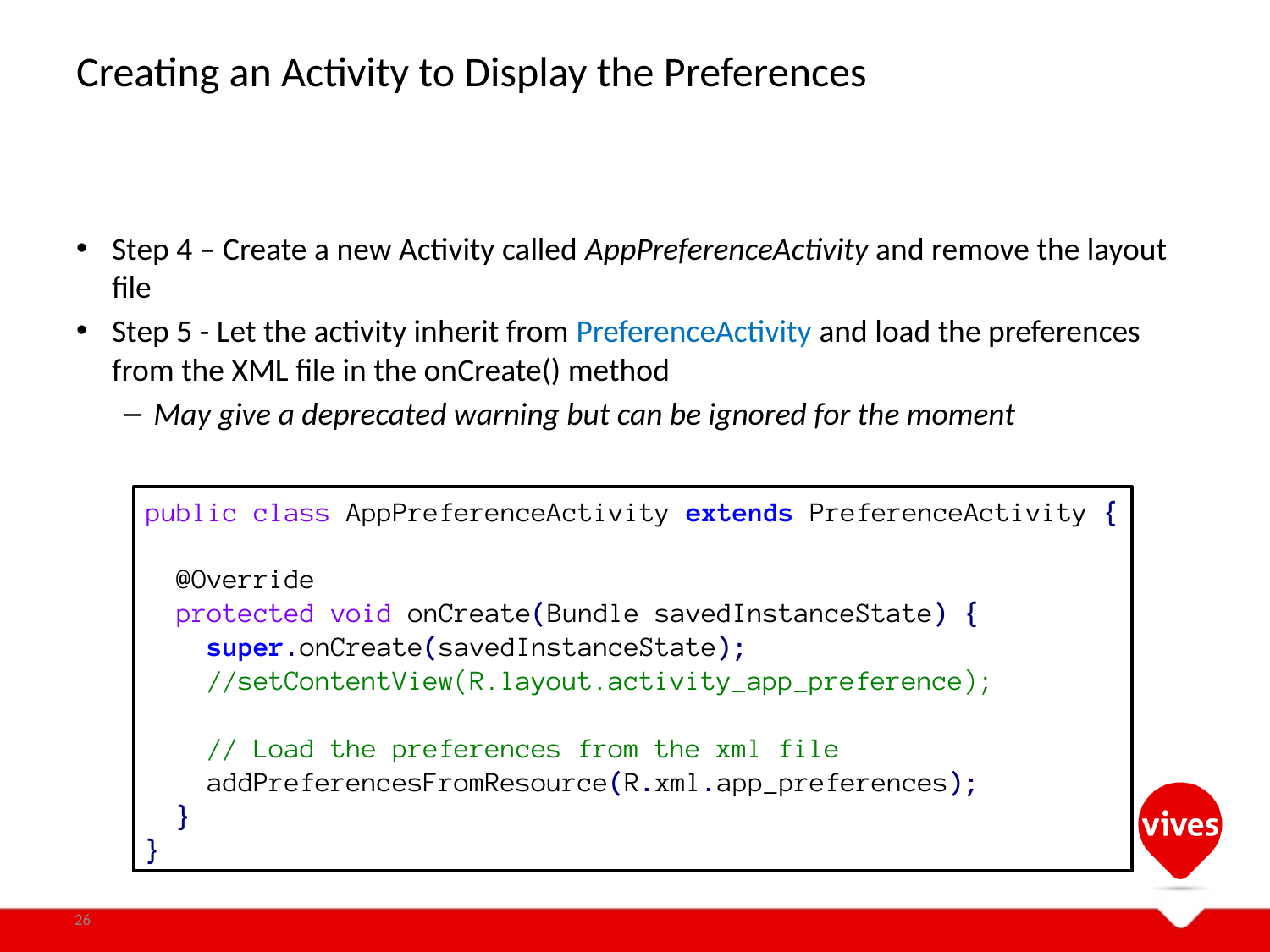

# Creating an Activity to Display the Preferences
Step 4 – Create a new Activity called AppPreferenceActivity and remove the layout file
Step 5 - Let the activity inherit from PreferenceActivity and load the preferences from the XML file in the onCreate() method
May give a deprecated warning but can be ignored for the moment

public class AppPreferenceActivity extends PreferenceActivity {

  @Override
  protected void onCreate(Bundle savedInstanceState) {
    super.onCreate(savedInstanceState);
    //setContentView(R.layout.activity_app_preference);

    // Load the preferences from the xml file
    addPreferencesFromResource(R.xml.app_preferences);
  }
}
26